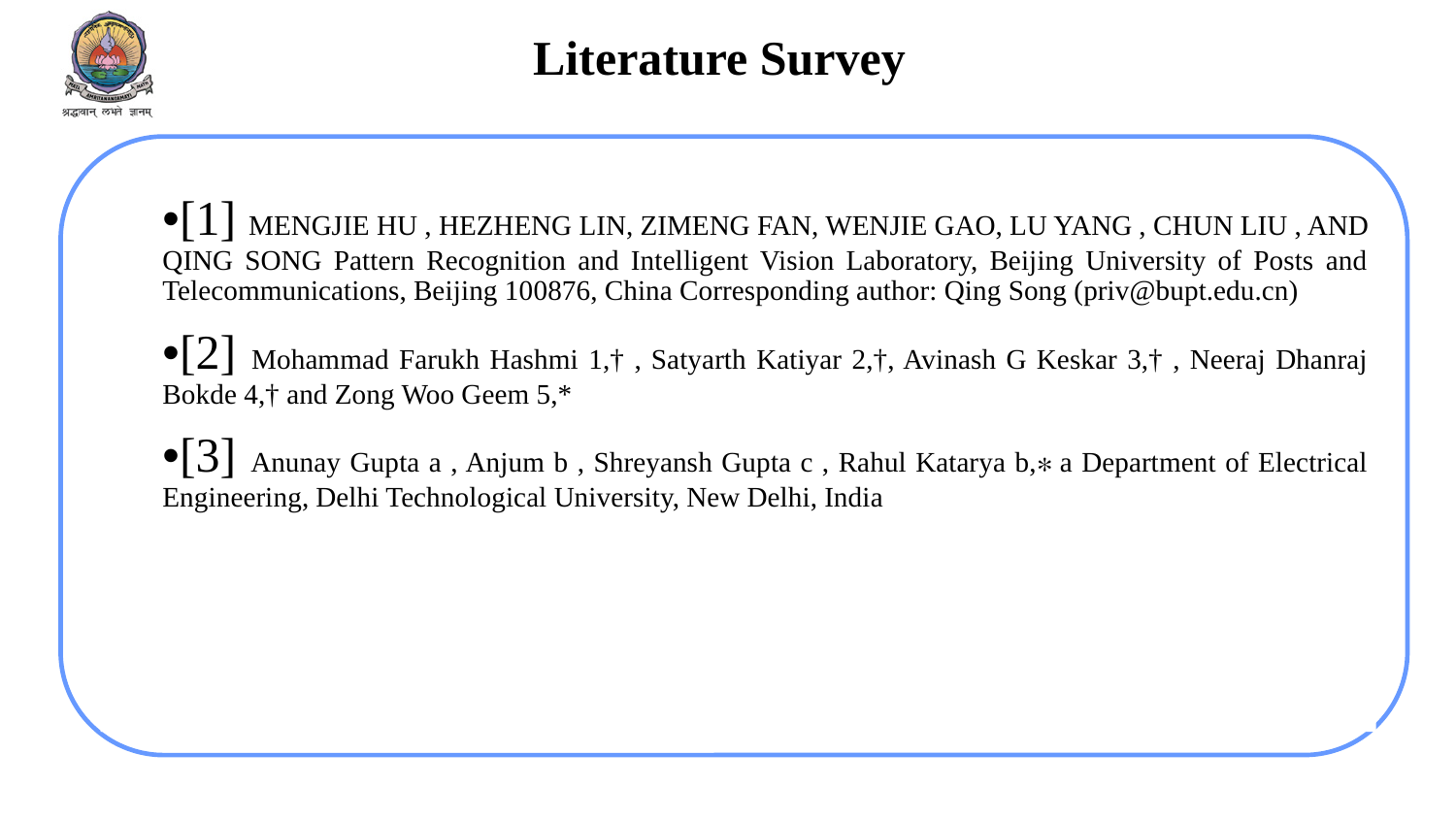

# Literature Survey

•[1] MENGJIE HU , HEZHENG LIN, ZIMENG FAN, WENJIE GAO, LU YANG , CHUN LIU , AND QING SONG Pattern Recognition and Intelligent Vision Laboratory, Beijing University of Posts and Telecommunications, Beijing 100876, China Corresponding author: Qing Song (priv@bupt.edu.cn)
•[2] Mohammad Farukh Hashmi 1,† , Satyarth Katiyar 2,†, Avinash G Keskar 3,† , Neeraj Dhanraj Bokde 4,† and Zong Woo Geem 5,*
•[3] Anunay Gupta a , Anjum b , Shreyansh Gupta c , Rahul Katarya b,∗ a Department of Electrical Engineering, Delhi Technological University, New Delhi, India